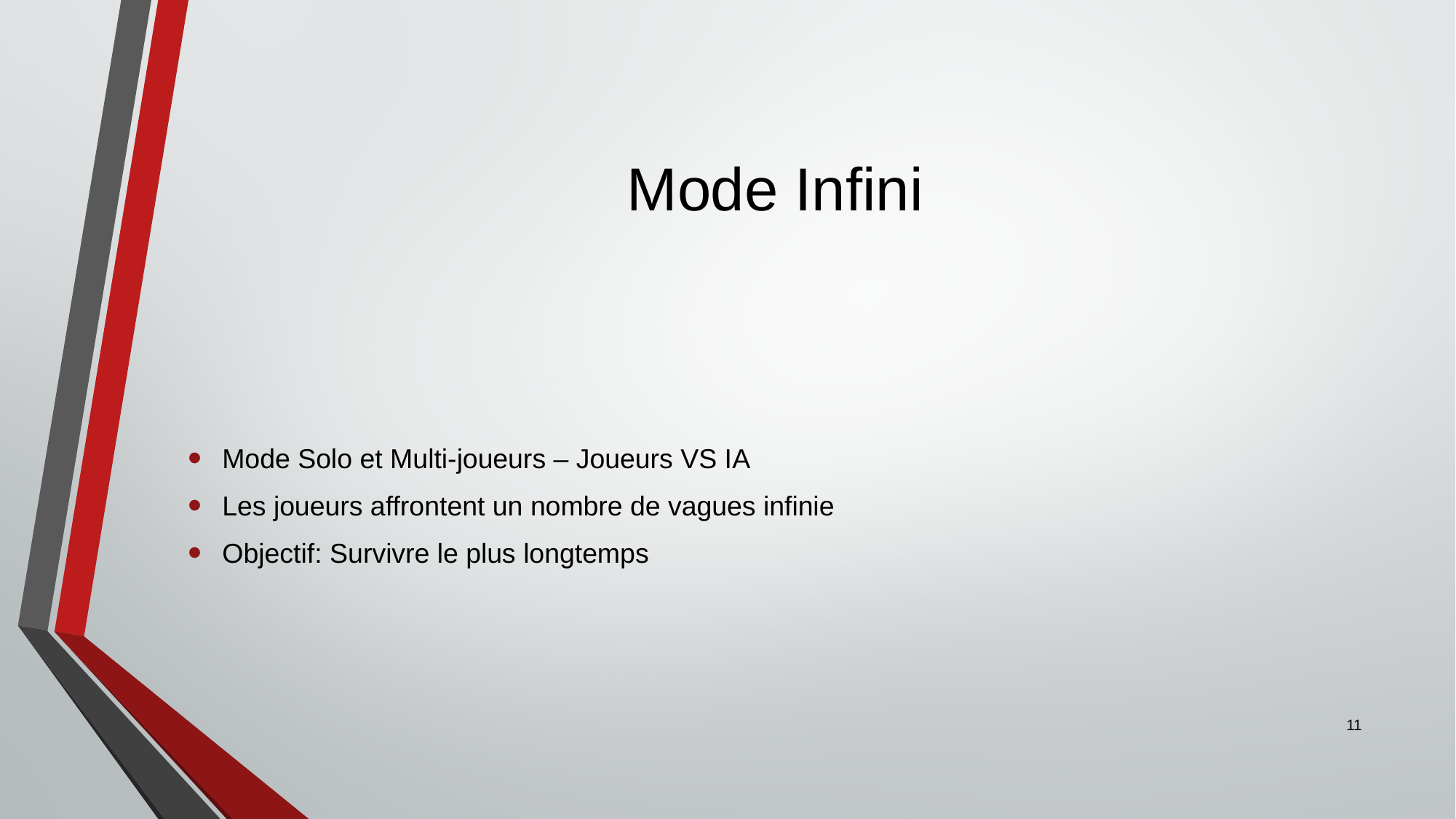

# Mode Infini
Mode Solo et Multi-joueurs – Joueurs VS IA
Les joueurs affrontent un nombre de vagues infinie
Objectif: Survivre le plus longtemps
11